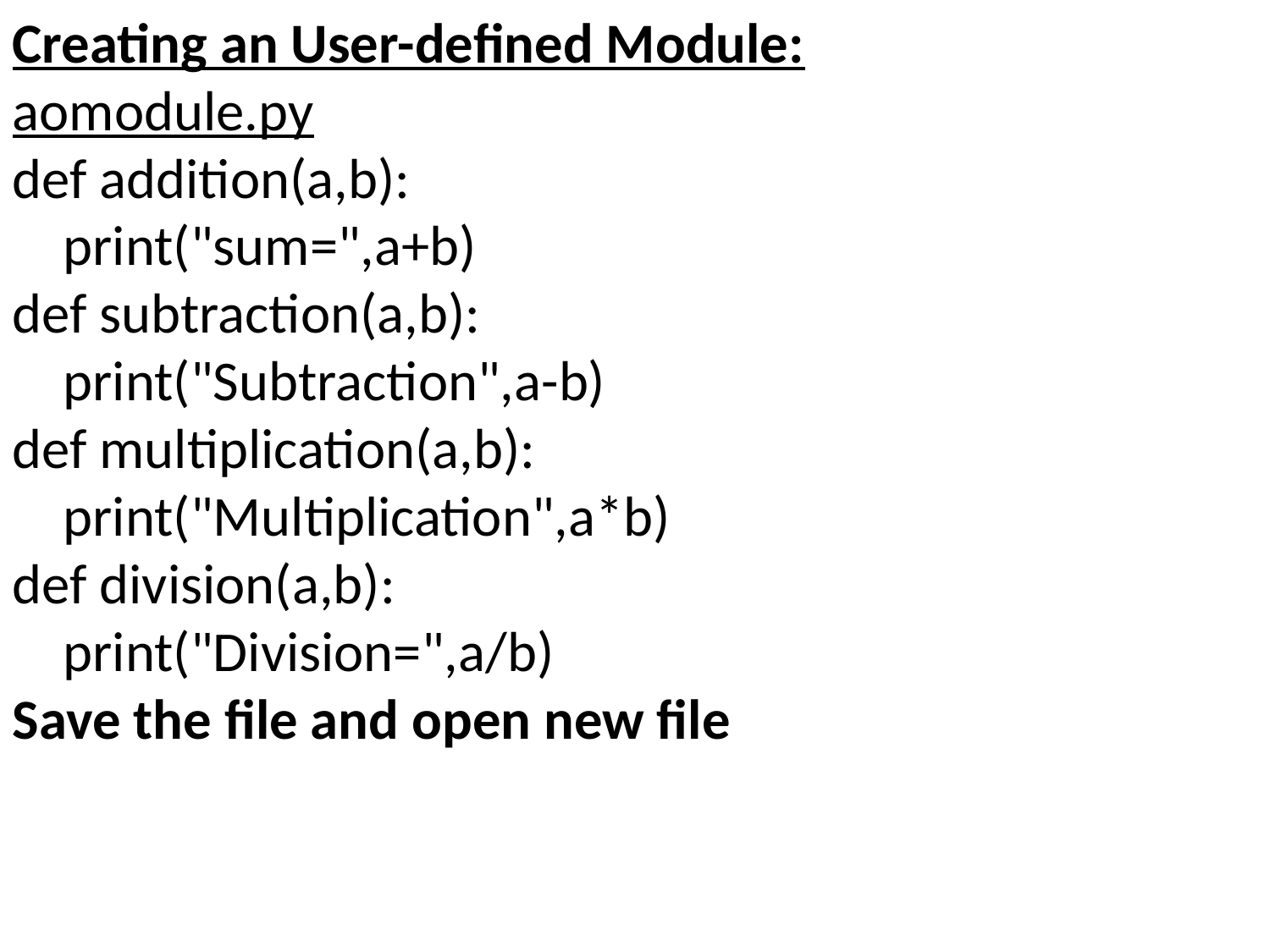

Creating an User-defined Module:
aomodule.py
def addition(a,b):
    print("sum=",a+b)
def subtraction(a,b):
    print("Subtraction",a-b)
def multiplication(a,b):
    print("Multiplication",a*b)
def division(a,b):
    print("Division=",a/b)
Save the file and open new file